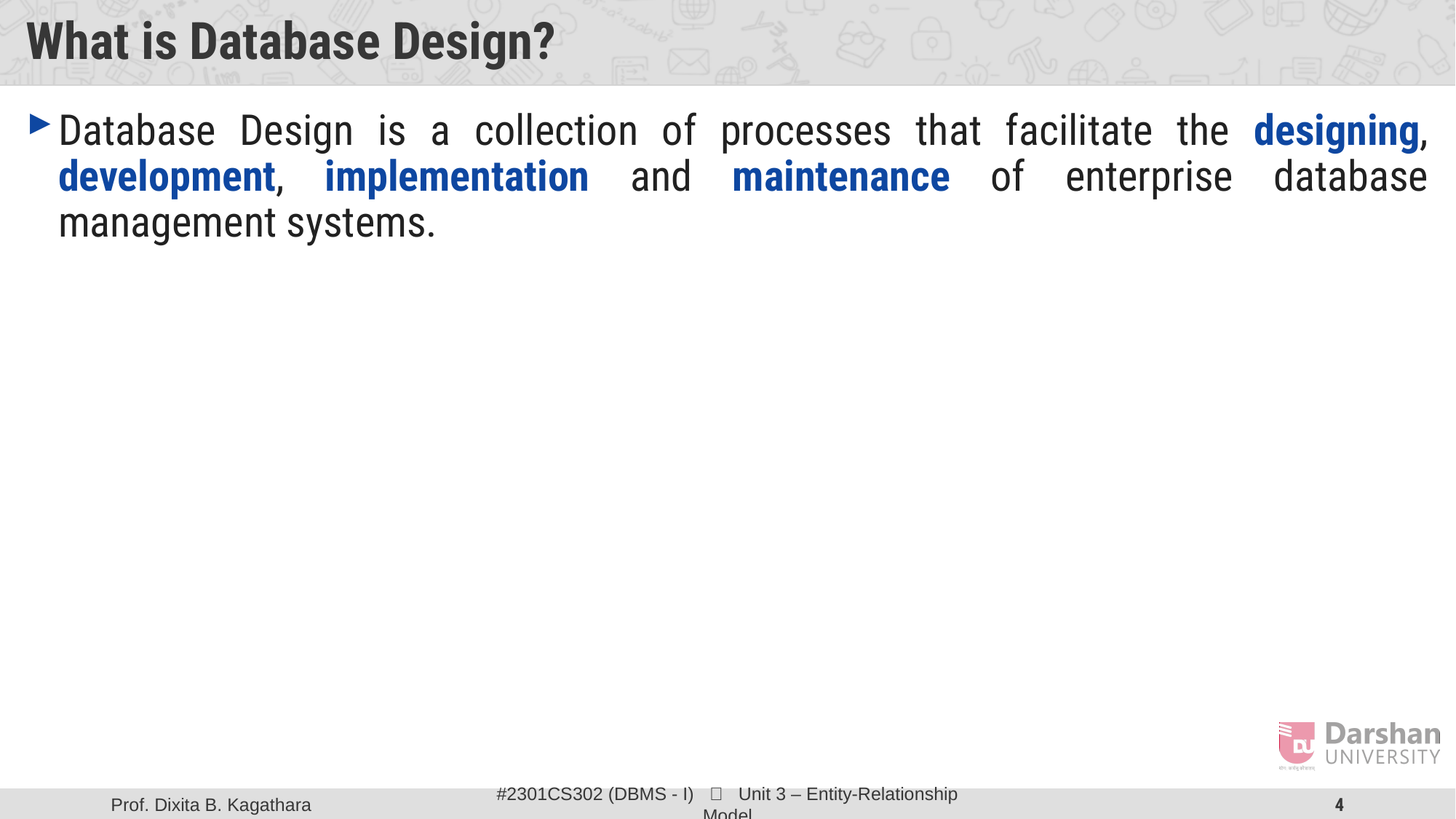

# What is Database Design?
Database Design is a collection of processes that facilitate the designing, development, implementation and maintenance of enterprise database management systems.